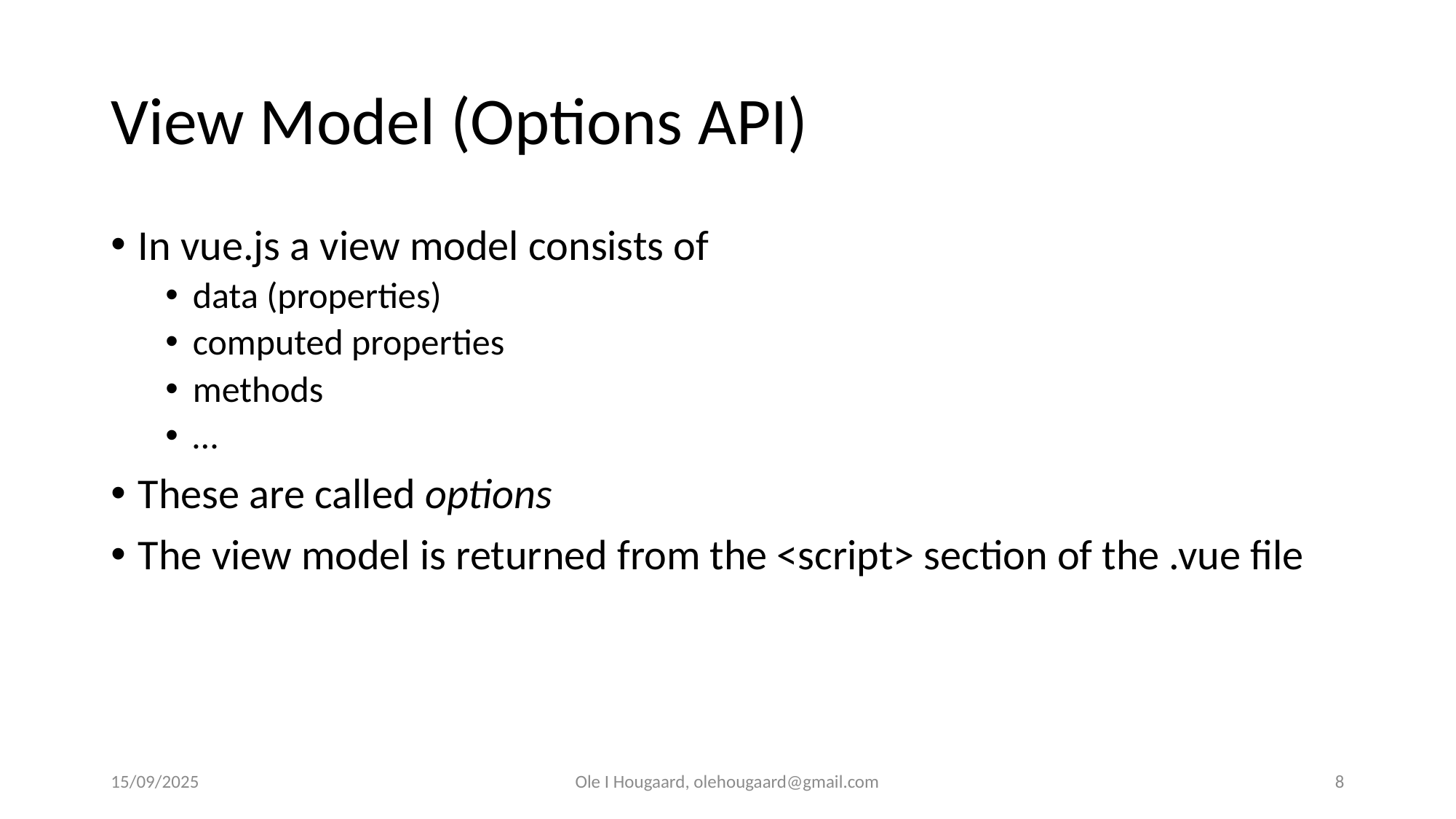

# View Model (Options API)
In vue.js a view model consists of
data (properties)
computed properties
methods
…
These are called options
The view model is returned from the <script> section of the .vue file

15/09/2025
Ole I Hougaard, olehougaard@gmail.com
8